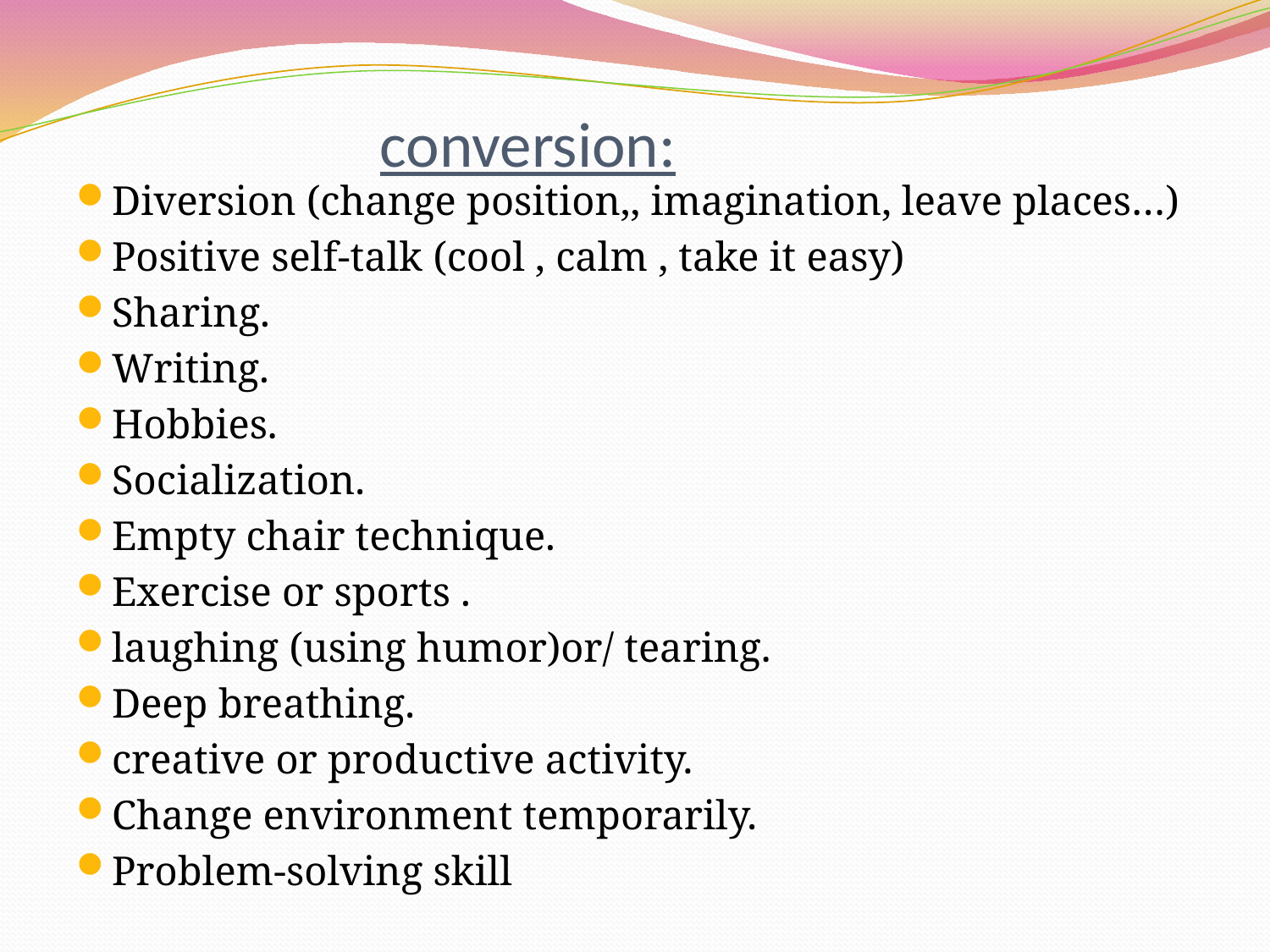

# conversion:
Diversion (change position,, imagination, leave places…)
Positive self-talk (cool , calm , take it easy)
Sharing.
Writing.
Hobbies.
Socialization.
Empty chair technique.
Exercise or sports .
laughing (using humor)or/ tearing.
Deep breathing.
creative or productive activity.
Change environment temporarily.
Problem-solving skill